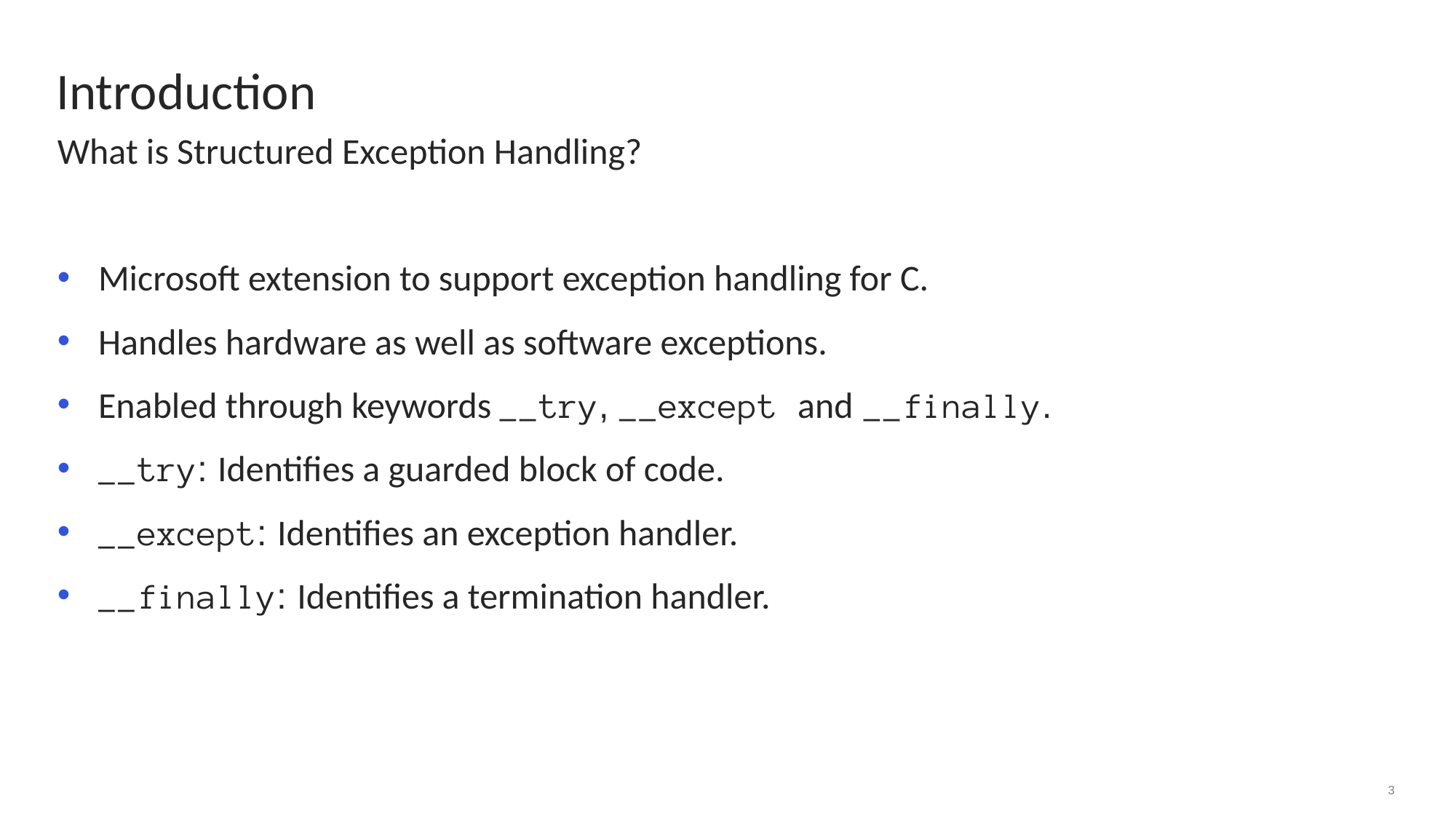

# Introduction
What is Structured Exception Handling?

Microsoft extension to support exception handling for C.
Handles hardware as well as software exceptions.
Enabled through keywords __try, __except and __finally.
__try: Identifies a guarded block of code.
__except: Identifies an exception handler.
__finally: Identifies a termination handler.